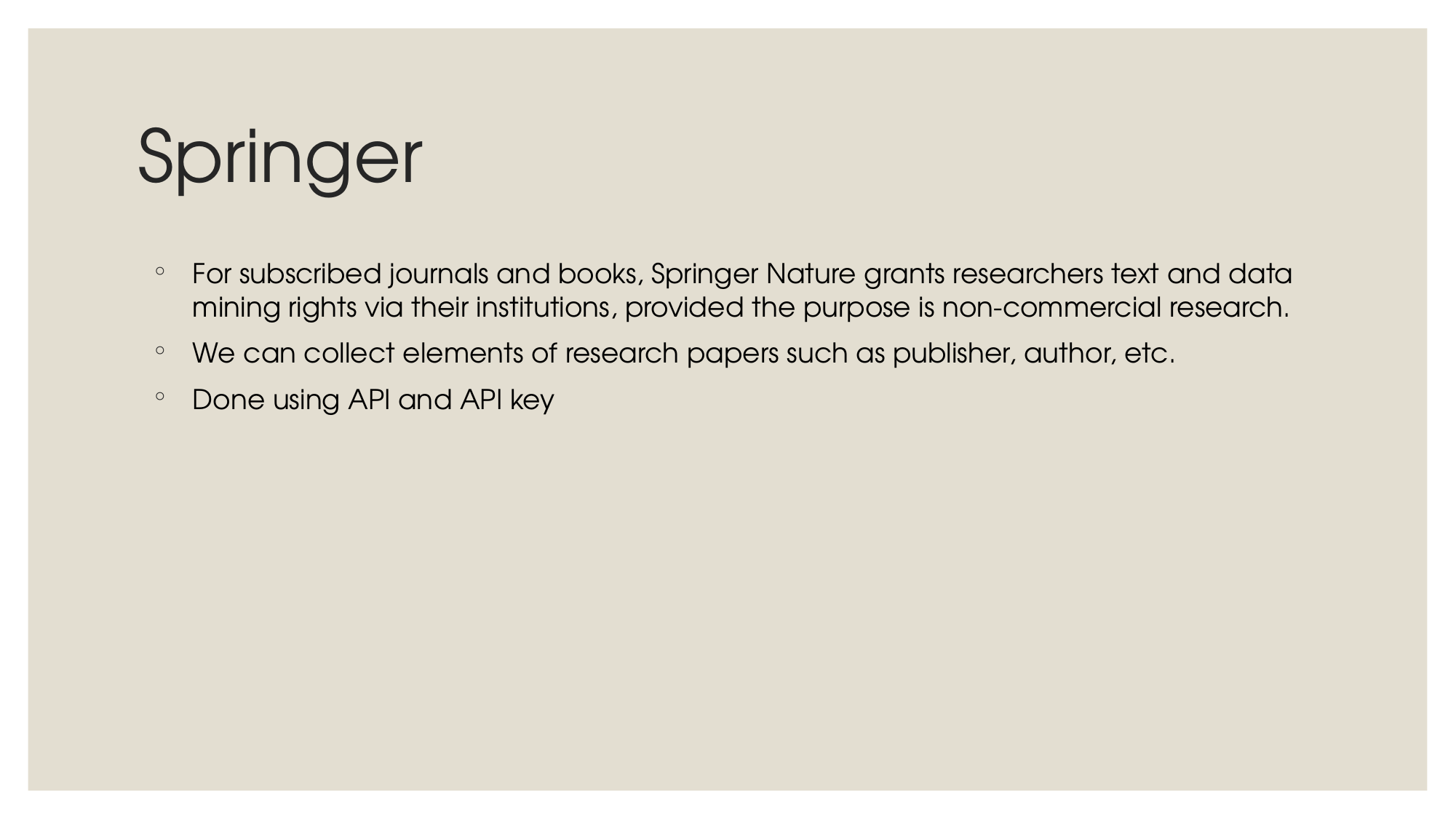

# Springer
For subscribed journals and books, Springer Nature grants researchers text and data mining rights via their institutions, provided the purpose is non-commercial research.
We can collect elements of research papers such as publisher, author, etc.
Done using API and API key